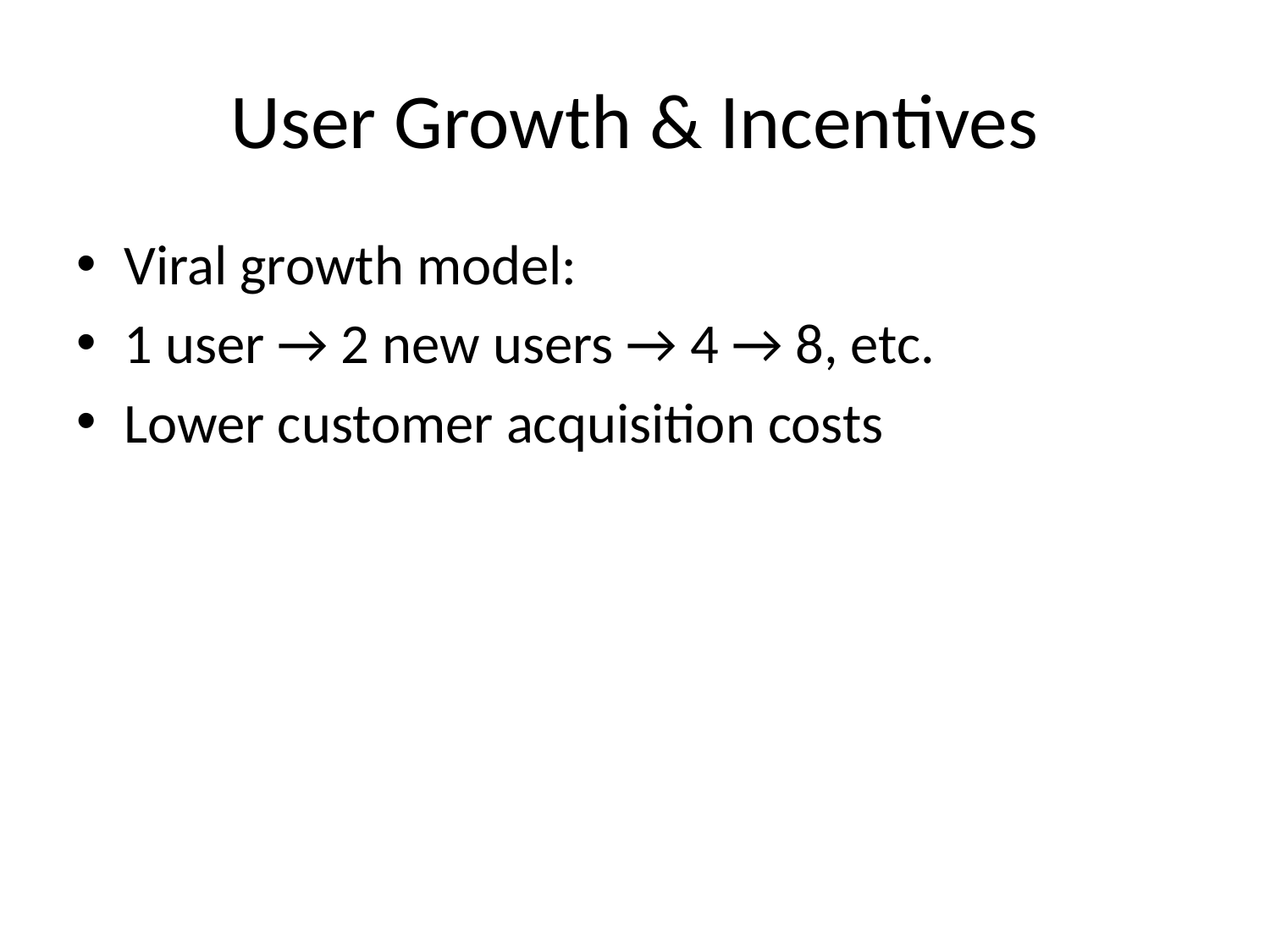

# User Growth & Incentives
Viral growth model:
1 user → 2 new users → 4 → 8, etc.
Lower customer acquisition costs